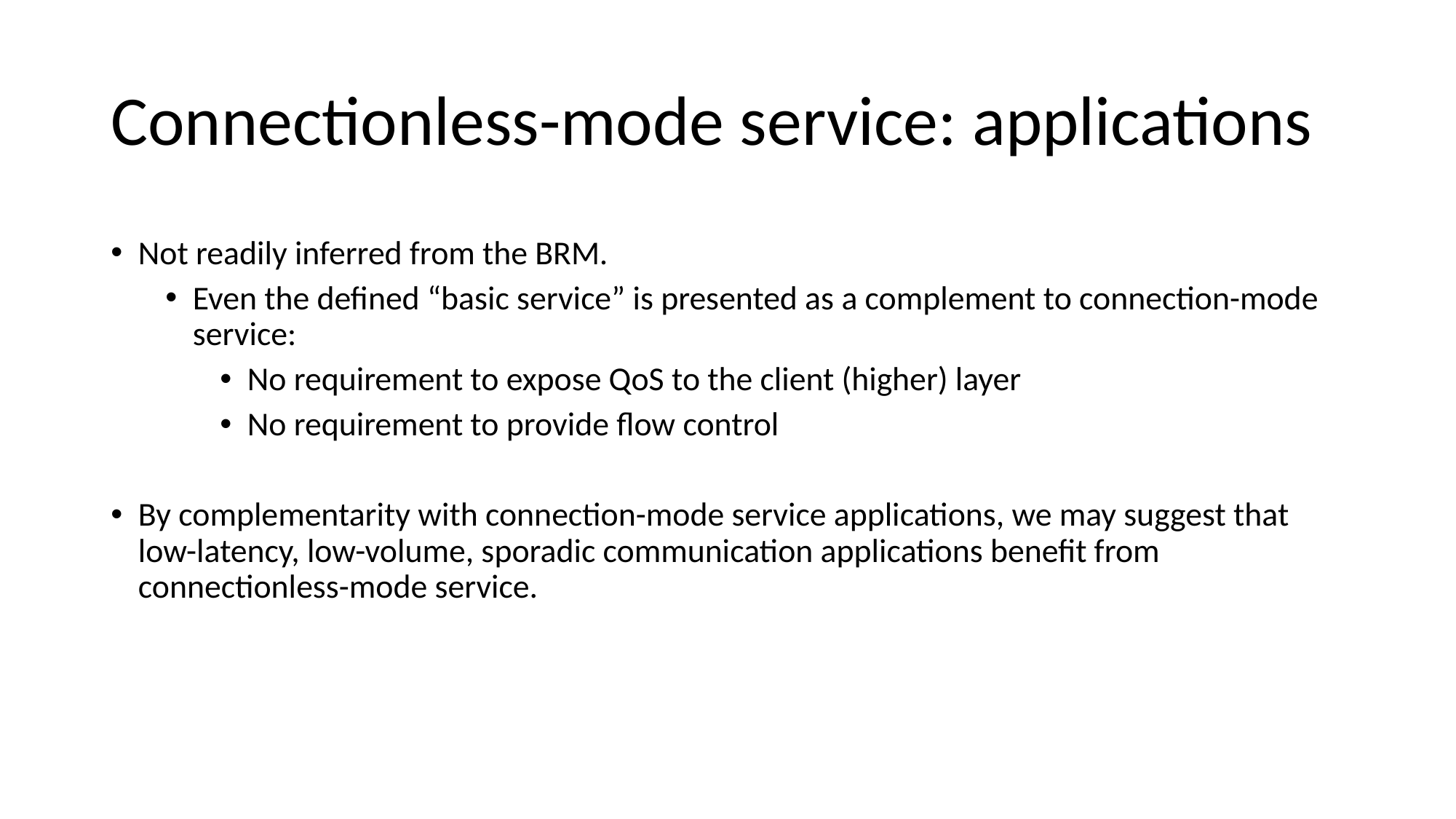

# Connectionless-mode service: applications
Not readily inferred from the BRM.
Even the defined “basic service” is presented as a complement to connection-mode service:
No requirement to expose QoS to the client (higher) layer
No requirement to provide flow control

By complementarity with connection-mode service applications, we may suggest that low-latency, low-volume, sporadic communication applications benefit from connectionless-mode service.